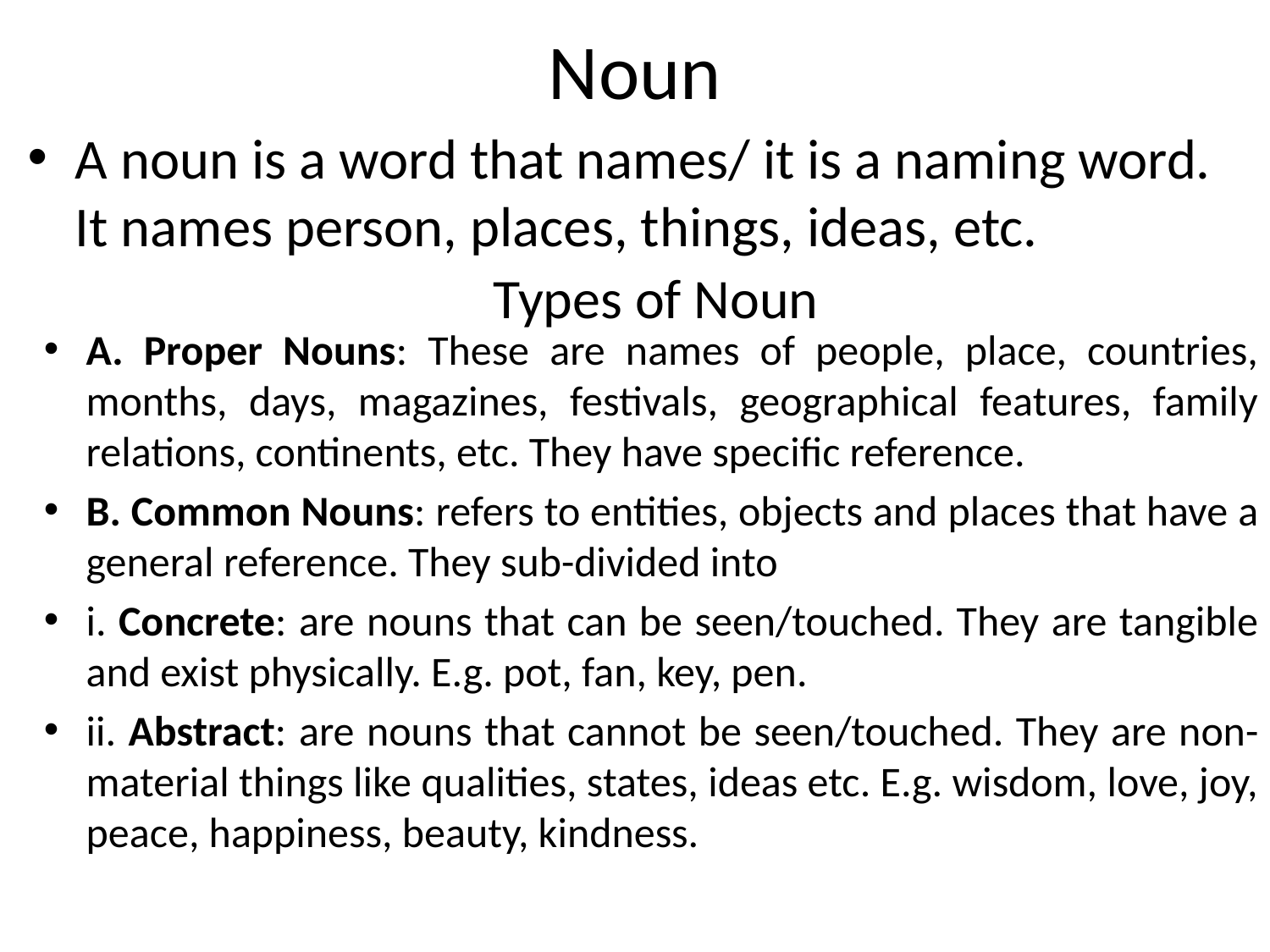

# Noun
A noun is a word that names/ it is a naming word. It names person, places, things, ideas, etc.
Types of Noun
A. Proper Nouns: These are names of people, place, countries, months, days, magazines, festivals, geographical features, family relations, continents, etc. They have specific reference.
B. Common Nouns: refers to entities, objects and places that have a general reference. They sub-divided into
i. Concrete: are nouns that can be seen/touched. They are tangible and exist physically. E.g. pot, fan, key, pen.
ii. Abstract: are nouns that cannot be seen/touched. They are non-material things like qualities, states, ideas etc. E.g. wisdom, love, joy, peace, happiness, beauty, kindness.